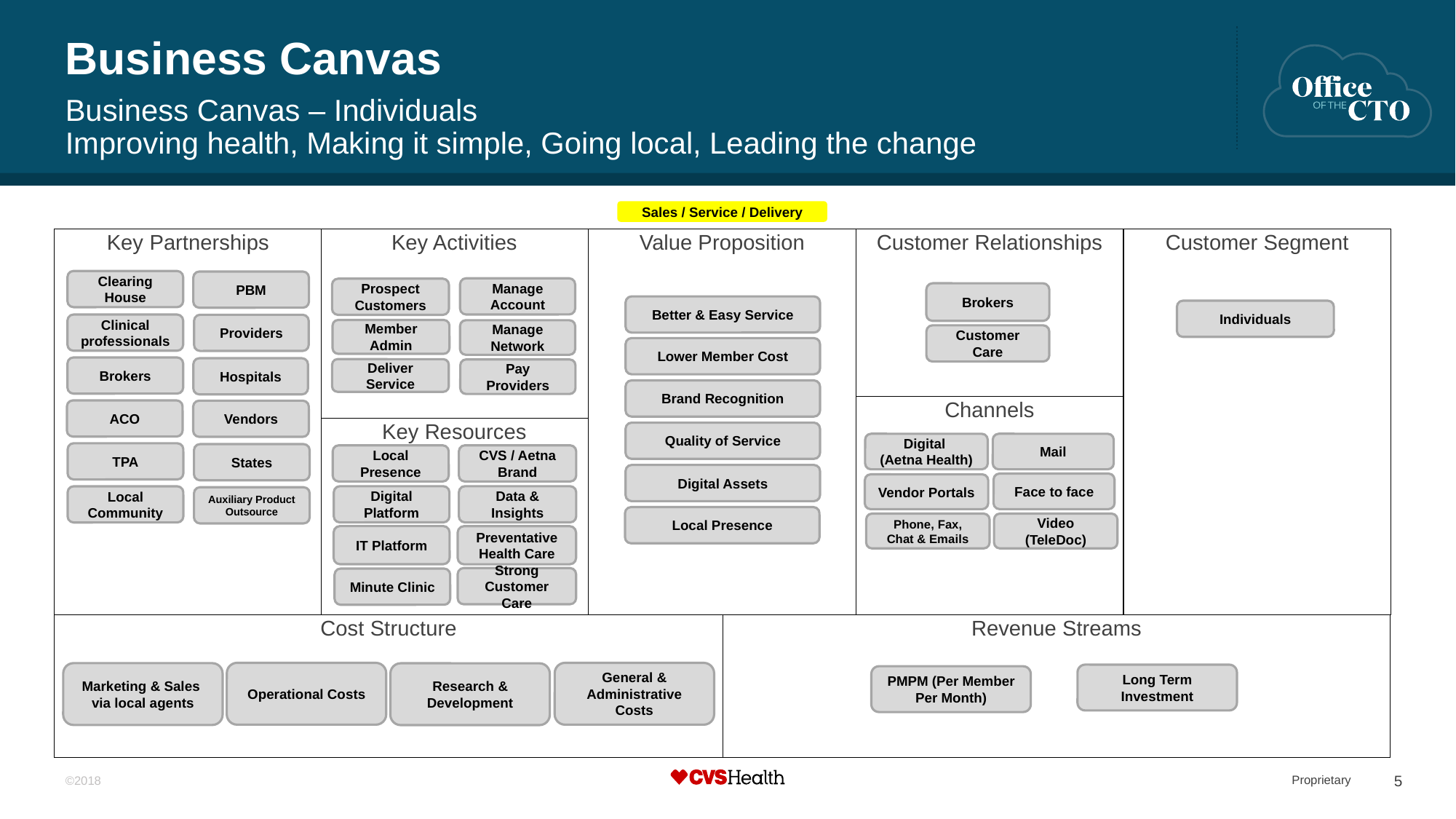

# Business Canvas
Business Canvas – Individuals
Improving health, Making it simple, Going local, Leading the change
Sales / Service / Delivery
Key Partnerships
Value Proposition
Customer Relationships
Customer Segment
Key Activities
Clearing House
PBM
Manage Account
Prospect Customers
Brokers
Better & Easy Service
Individuals
Clinical professionals
Providers
Member Admin
Manage Network
Customer Care
Lower Member Cost
Brokers
Hospitals
Deliver Service
Pay Providers
Brand Recognition
Channels
ACO
Vendors
Key Resources
Quality of Service
Digital
(Aetna Health)
Mail
TPA
States
Local Presence
CVS / Aetna Brand
Digital Assets
Face to face
Vendor Portals
Digital Platform
Data & Insights
Local Community
Auxiliary Product Outsource
Local Presence
Phone, Fax, Chat & Emails
Video (TeleDoc)
IT Platform
Preventative Health Care
Strong Customer Care
Minute Clinic
Revenue Streams
Cost Structure
Operational Costs
General & Administrative Costs
Marketing & Sales  via local agents
Research & Development
Long Term Investment
PMPM (Per Member Per Month)